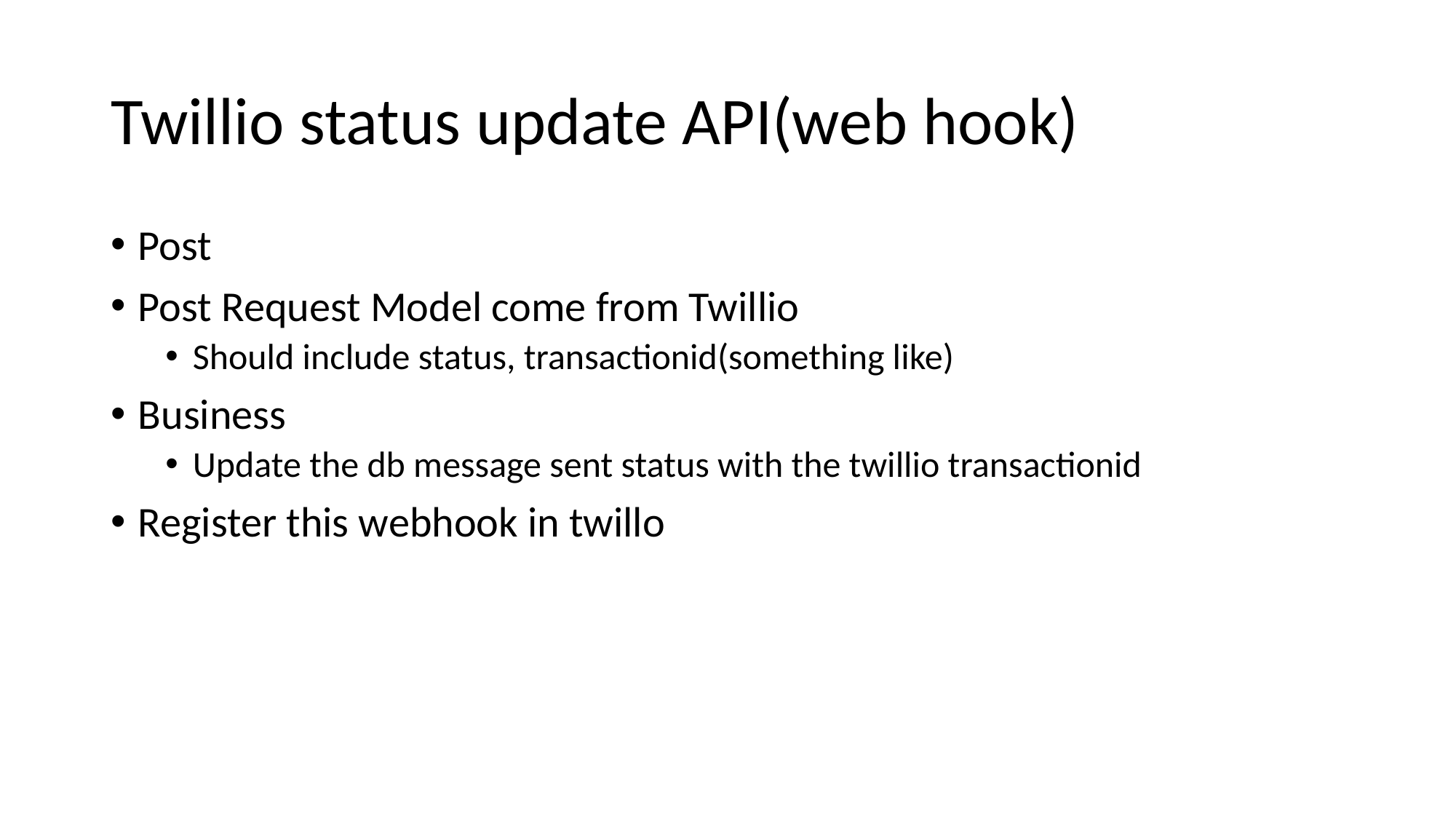

# Twillio status update API(web hook)
Post
Post Request Model come from Twillio
Should include status, transactionid(something like)
Business
Update the db message sent status with the twillio transactionid
Register this webhook in twillo